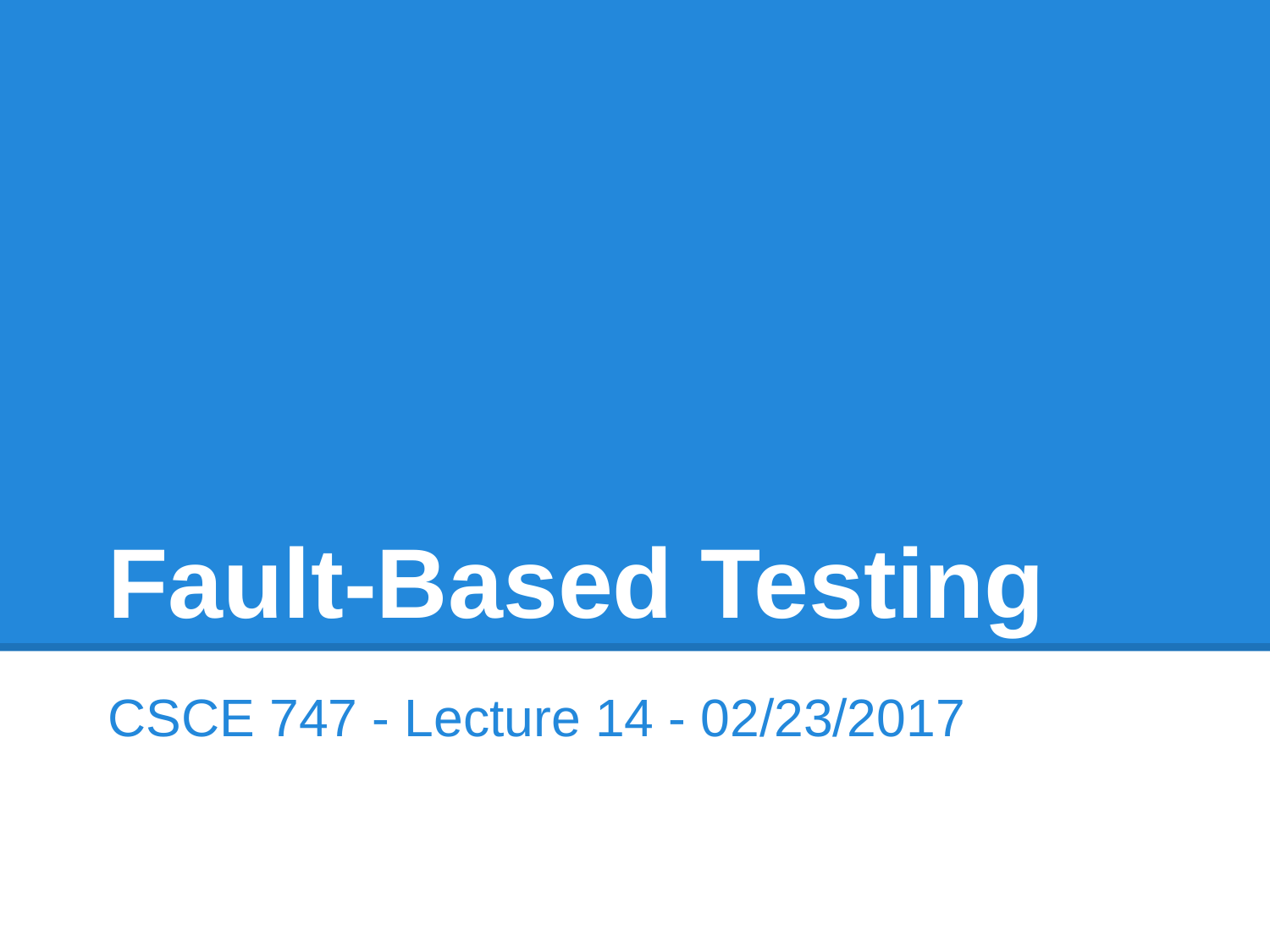

# Fault-Based Testing
CSCE 747 - Lecture 14 - 02/23/2017